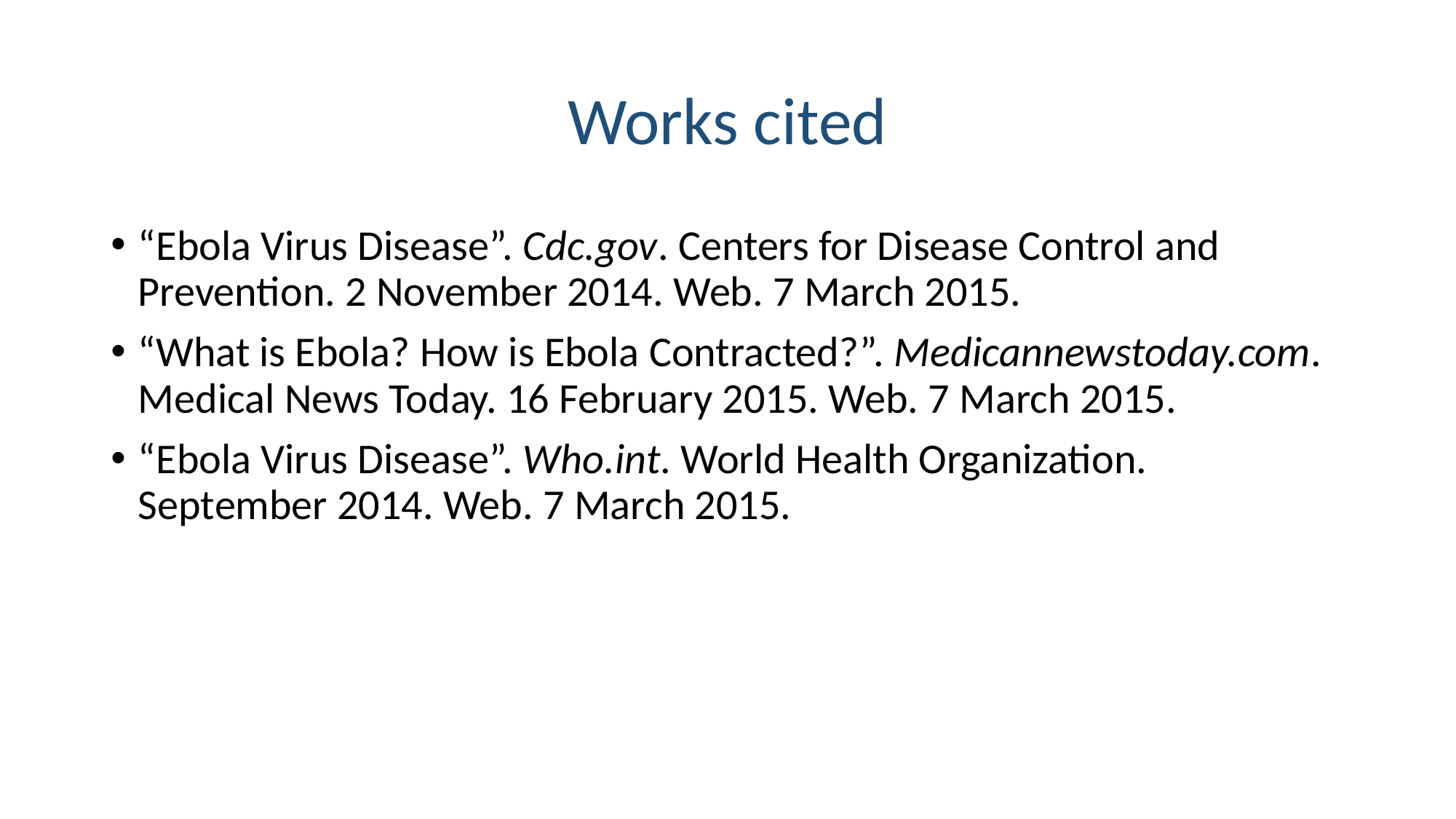

# Works cited
“Ebola Virus Disease”. Cdc.gov. Centers for Disease Control and 	Prevention. 2 November 2014. Web. 7 March 2015.
“What is Ebola? How is Ebola Contracted?”. Medicannewstoday.com.	 Medical News Today. 16 February 2015. Web. 7 March 2015.
“Ebola Virus Disease”. Who.int. World Health Organization. 	September 2014. Web. 7 March 2015.